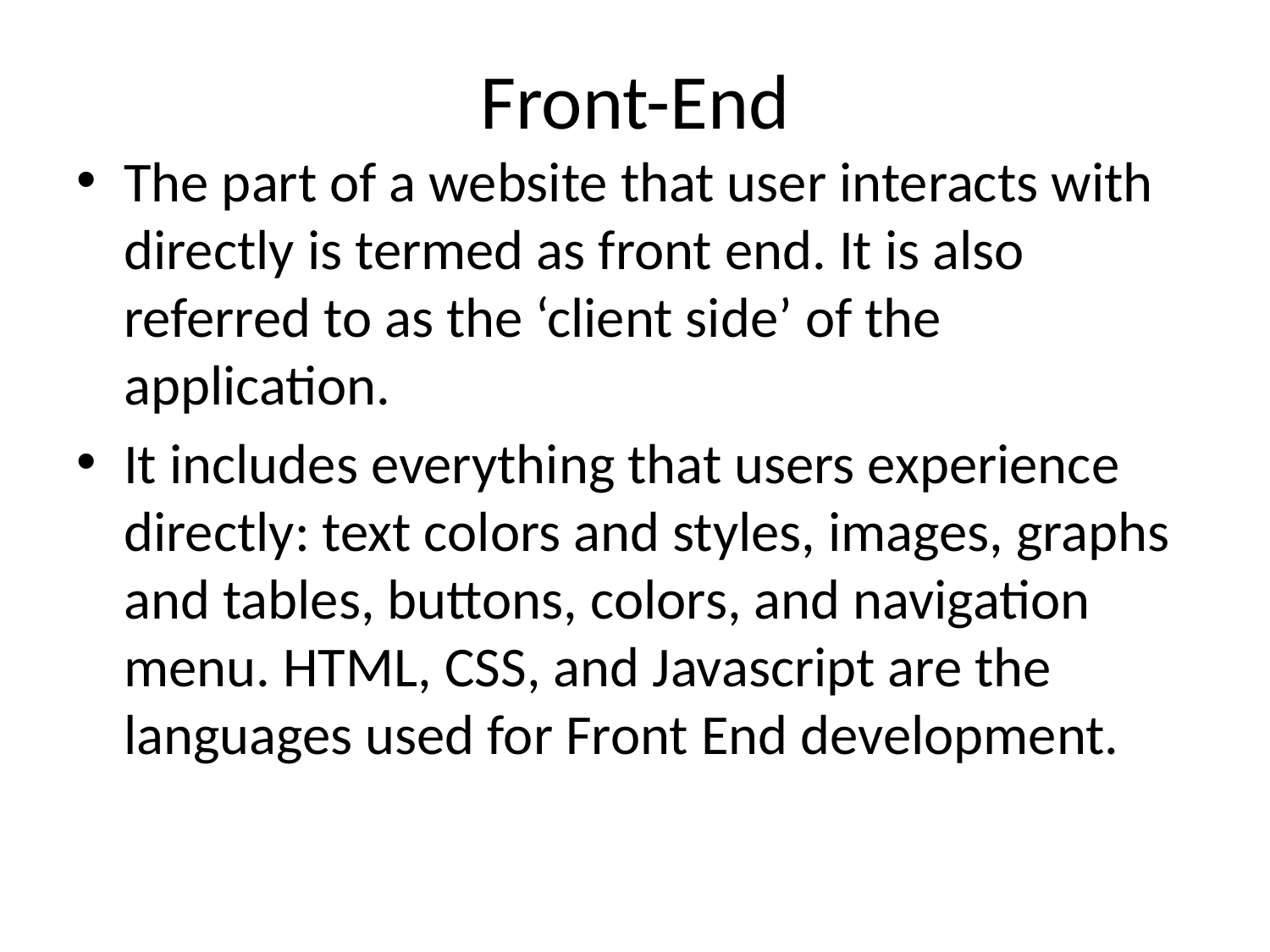

# Front-End
The part of a website that user interacts with directly is termed as front end. It is also referred to as the ‘client side’ of the application.
It includes everything that users experience directly: text colors and styles, images, graphs and tables, buttons, colors, and navigation menu. HTML, CSS, and Javascript are the languages used for Front End development.